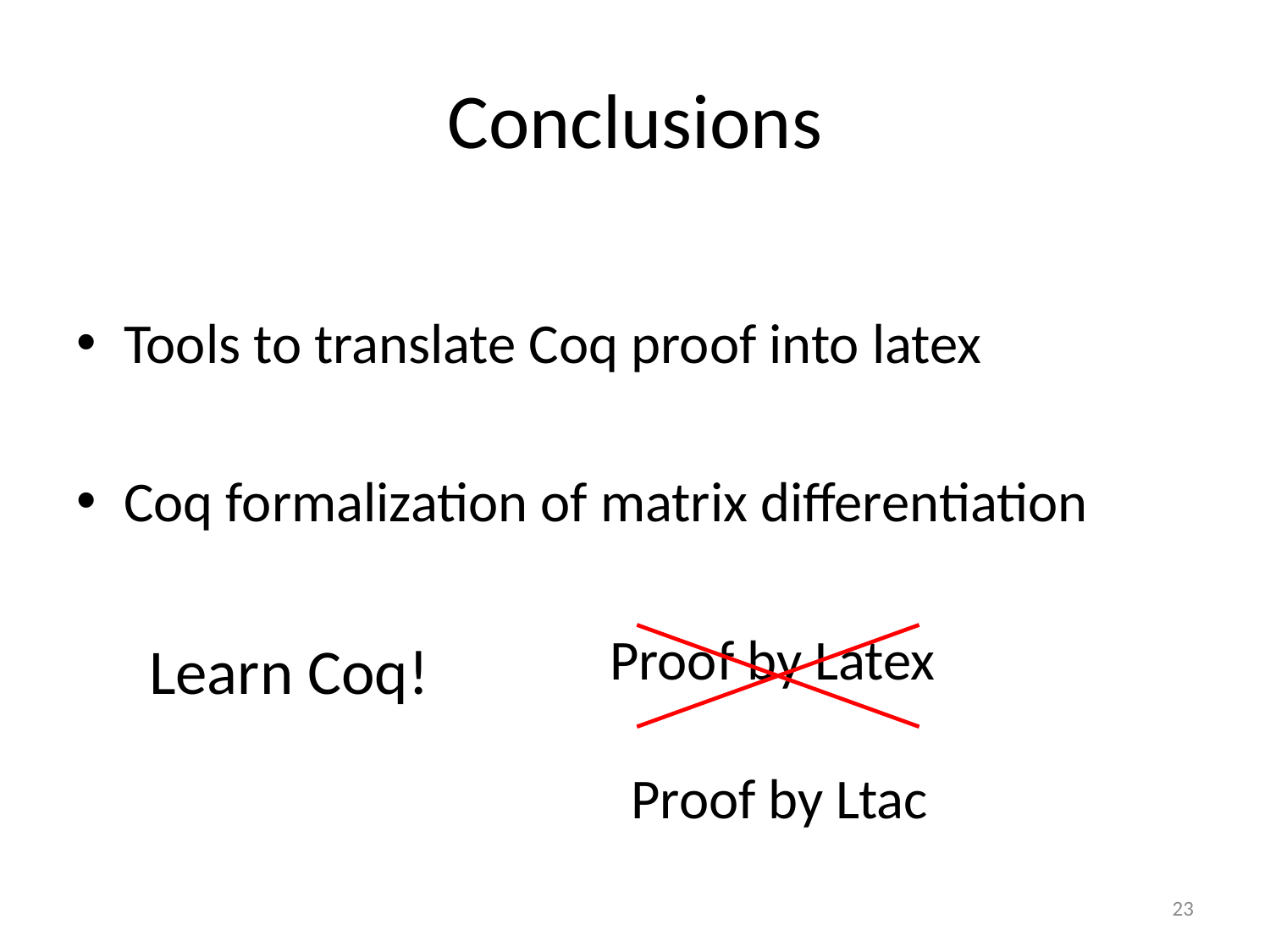

# Conclusions

Tools to translate Coq proof into latex

Coq formalization of matrix differentiation

                                          Proof by Latex
Learn Coq!
Proof by Ltac
23